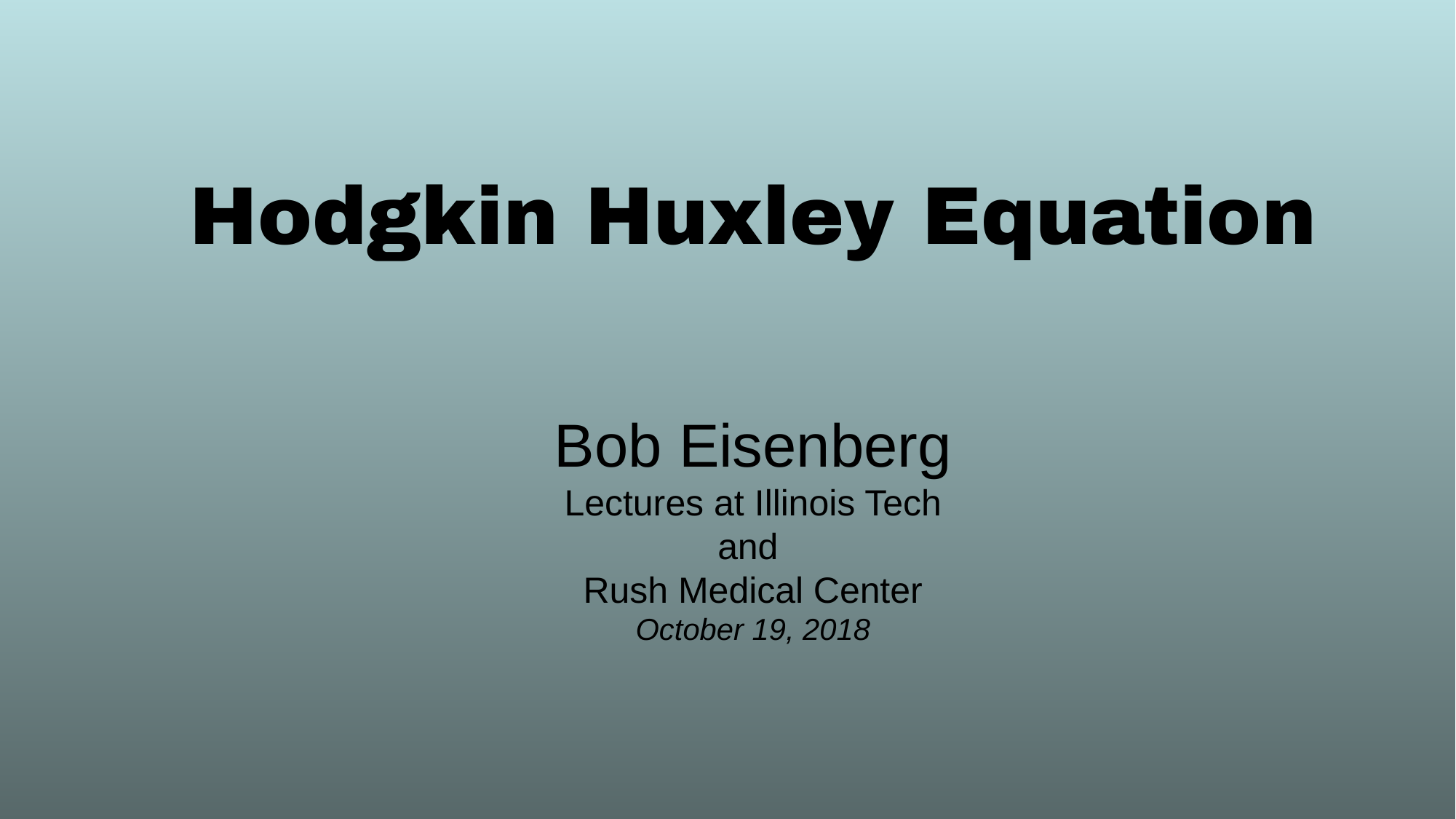

# Hodgkin Huxley Equation Bob Eisenberg Lectures at Illinois Tech and Rush Medical Center October 19, 2018